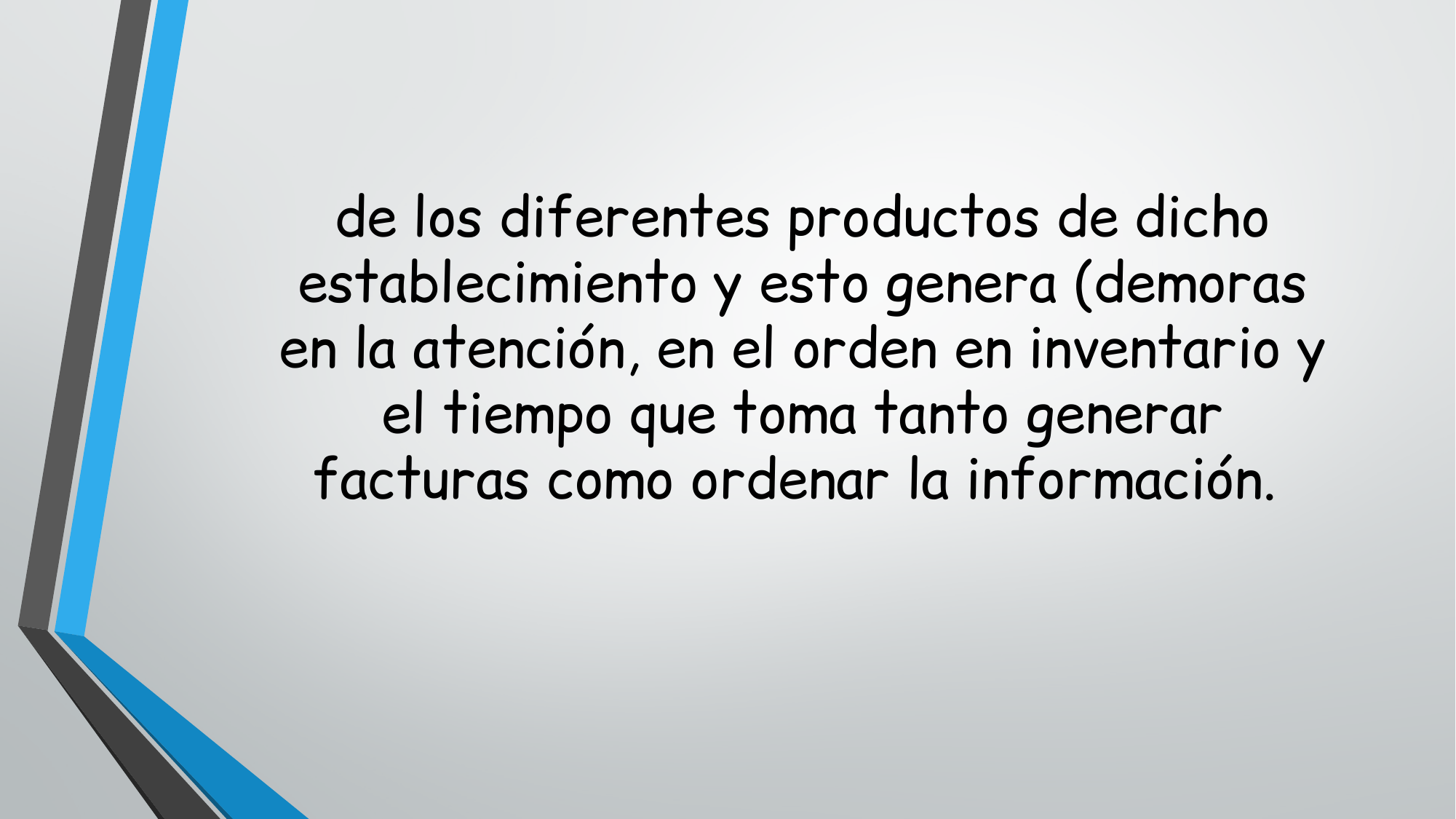

de los diferentes productos de dicho establecimiento y esto genera (demoras en la atención, en el orden en inventario y el tiempo que toma tanto generar facturas como ordenar la información.